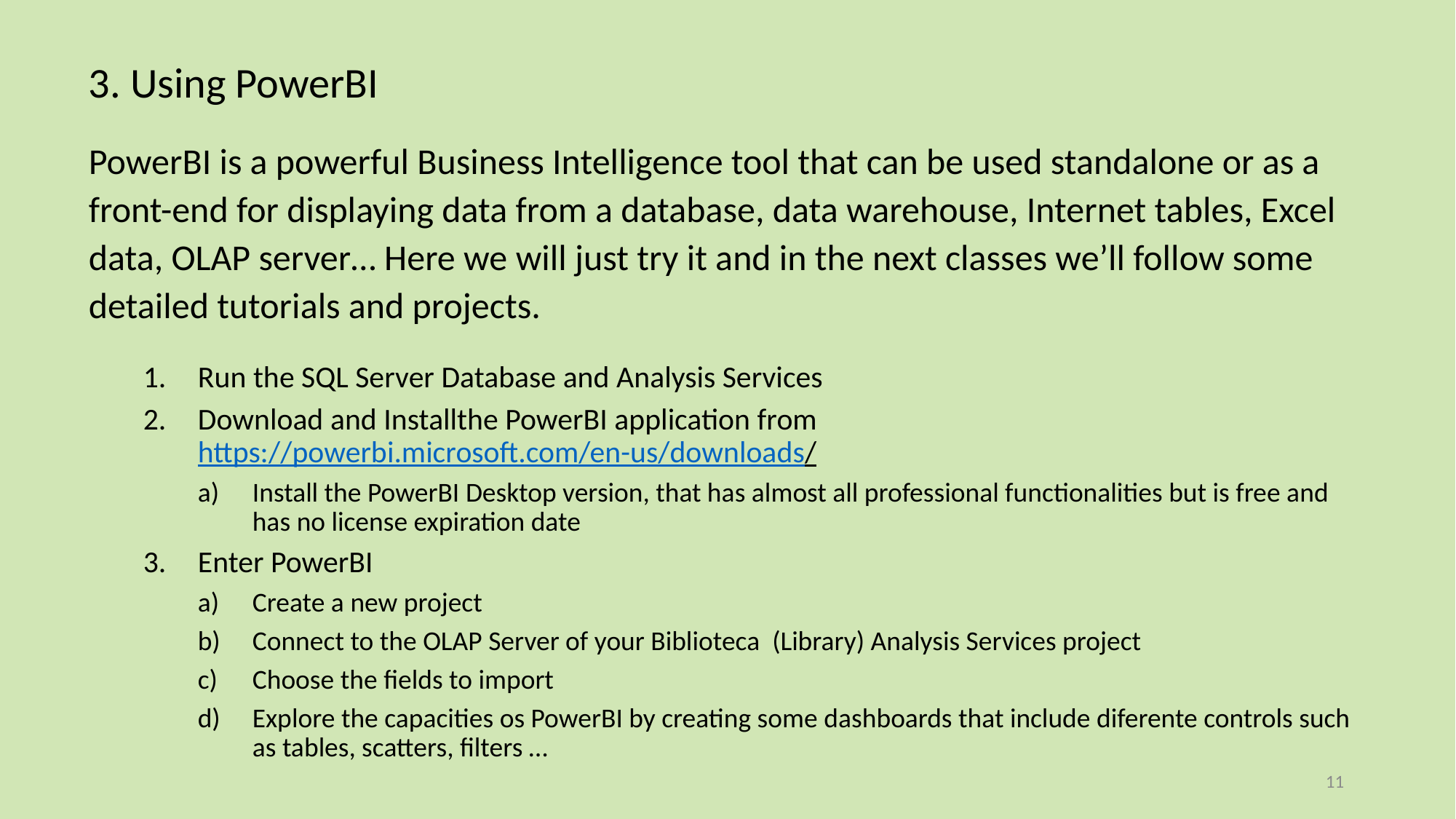

3. Using PowerBI

PowerBI is a powerful Business Intelligence tool that can be used standalone or as a front-end for displaying data from a database, data warehouse, Internet tables, Excel data, OLAP server… Here we will just try it and in the next classes we’ll follow some detailed tutorials and projects.

Run the SQL Server Database and Analysis Services
Download and Installthe PowerBI application from https://powerbi.microsoft.com/en-us/downloads/
Install the PowerBI Desktop version, that has almost all professional functionalities but is free and has no license expiration date
Enter PowerBI
Create a new project
Connect to the OLAP Server of your Biblioteca  (Library) Analysis Services project
Choose the fields to import
Explore the capacities os PowerBI by creating some dashboards that include diferente controls such as tables, scatters, filters …

11